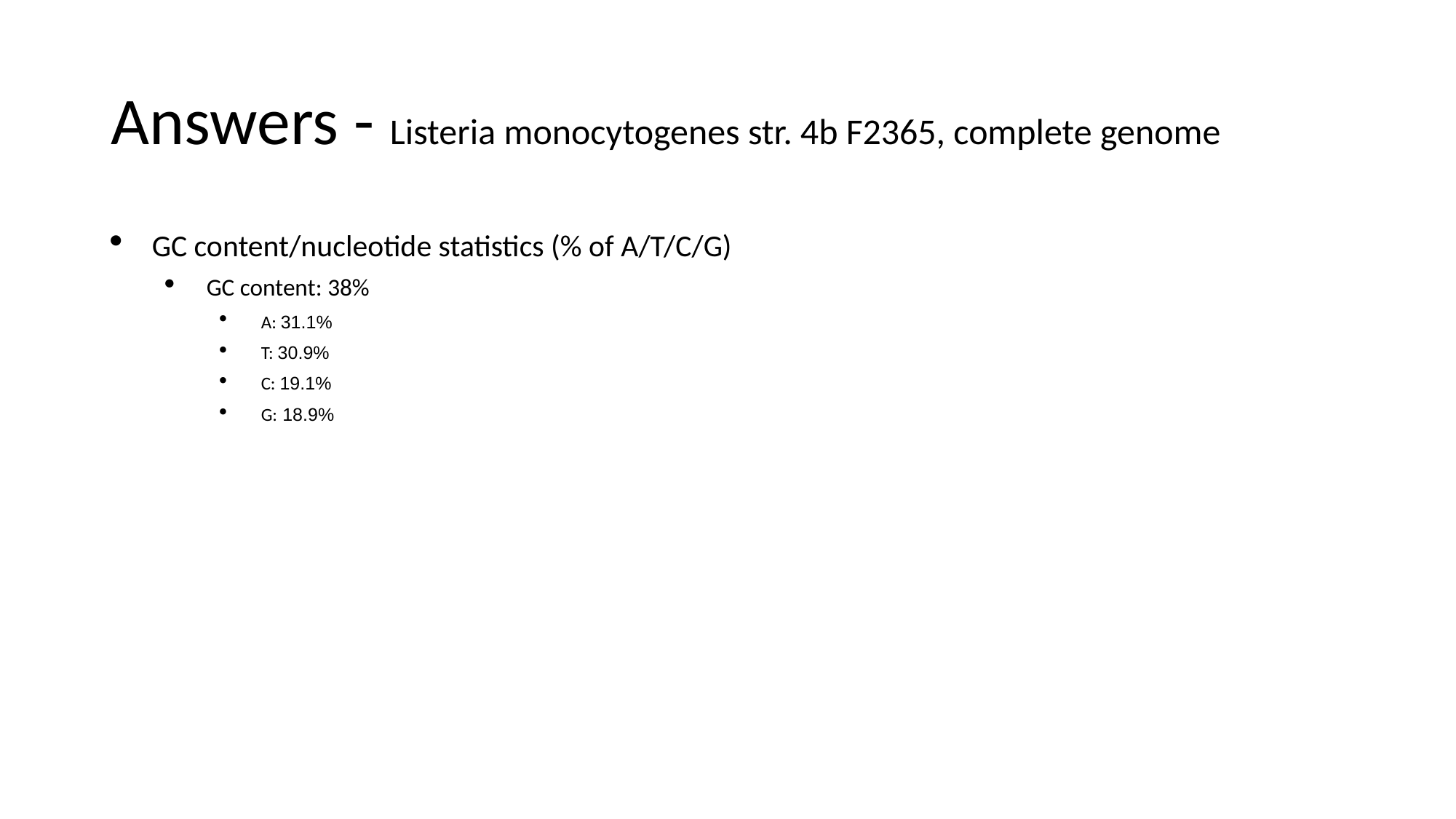

# Answers - Listeria monocytogenes str. 4b F2365, complete genome
GC content/nucleotide statistics (% of A/T/C/G)
GC content: 38%
A: 31.1%
T: 30.9%
C: 19.1%
G: 18.9%